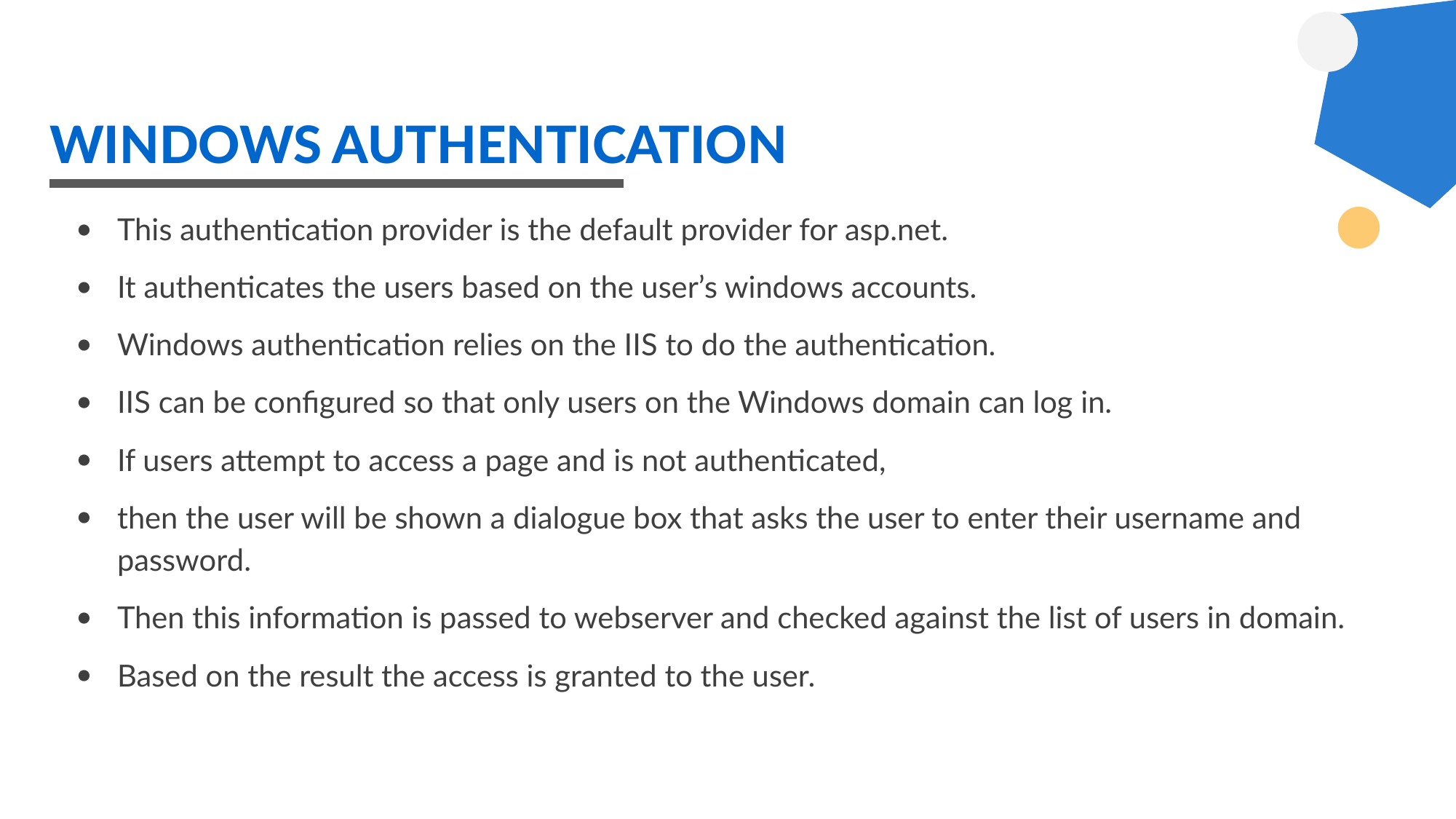

# WINDOWS AUTHENTICATION
This authentication provider is the default provider for asp.net.
It authenticates the users based on the user’s windows accounts.
Windows authentication relies on the IIS to do the authentication.
IIS can be configured so that only users on the Windows domain can log in.
If users attempt to access a page and is not authenticated,
then the user will be shown a dialogue box that asks the user to enter their username and password.
Then this information is passed to webserver and checked against the list of users in domain.
Based on the result the access is granted to the user.